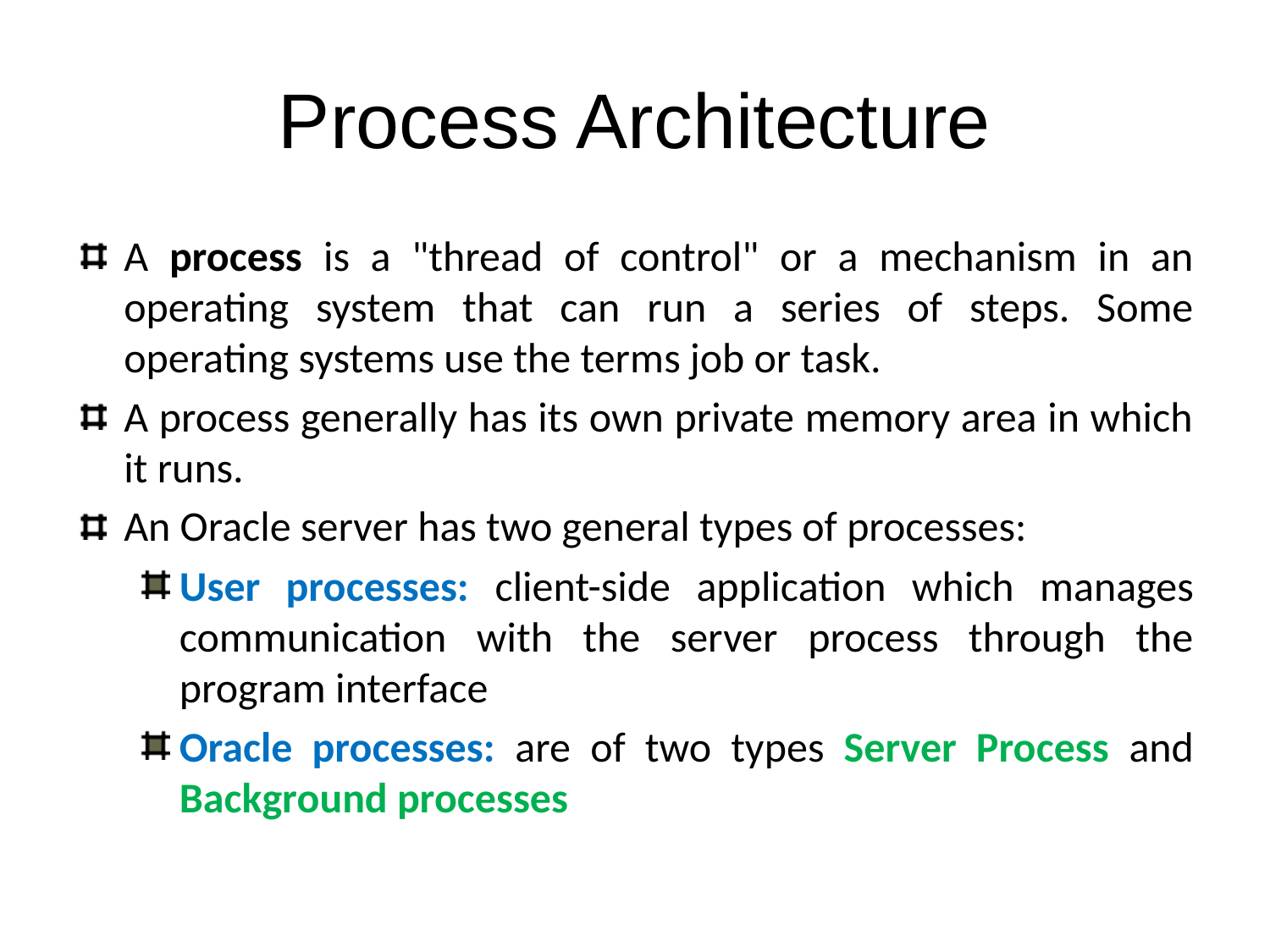

# Process Architecture
A process is a "thread of control" or a mechanism in an operating system that can run a series of steps. Some operating systems use the terms job or task.
A process generally has its own private memory area in which it runs.
An Oracle server has two general types of processes:
User processes: client-side application which manages communication with the server process through the program interface
Oracle processes: are of two types Server Process and Background processes